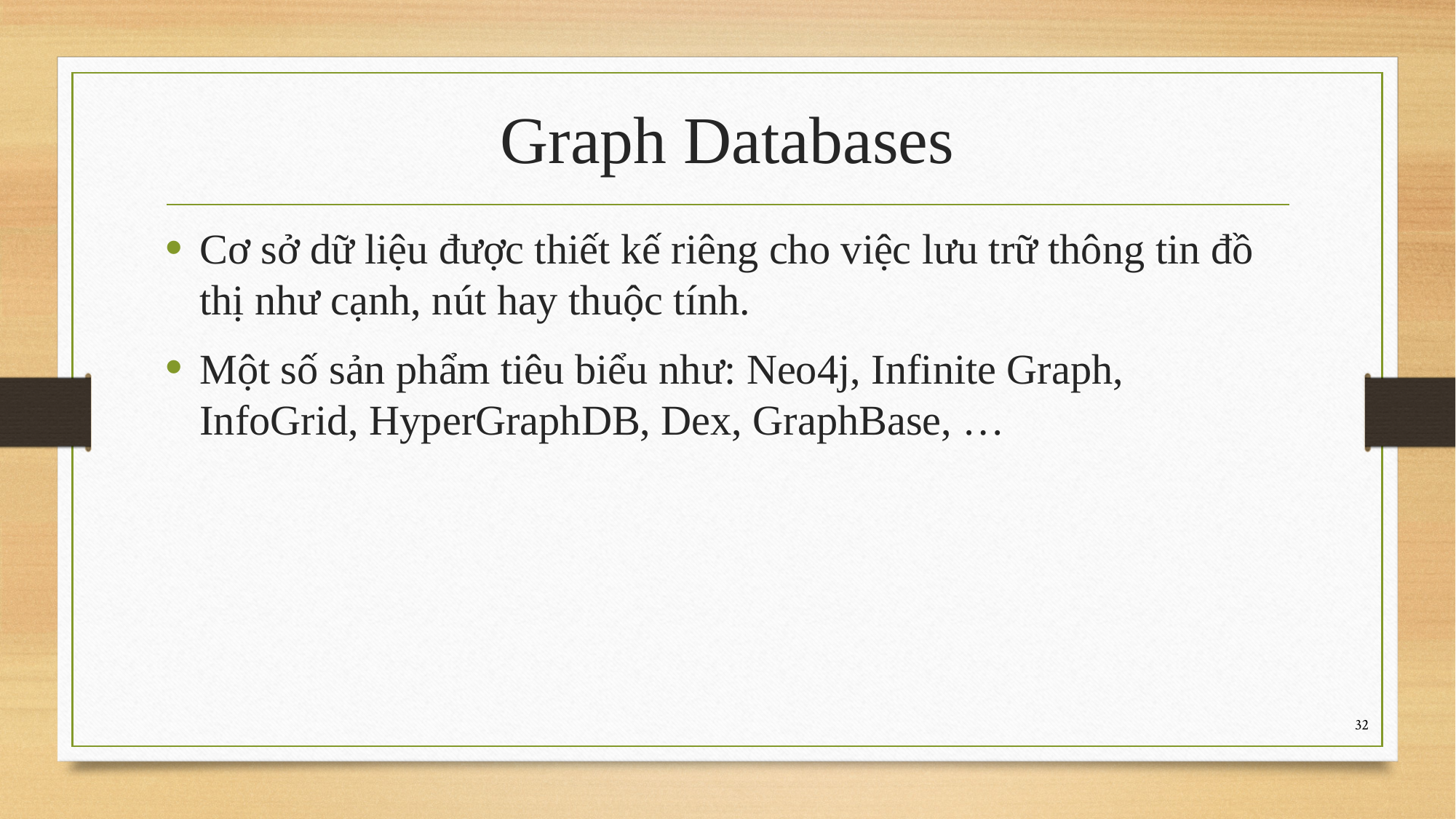

# Graph Databases
Cơ sở dữ liệu được thiết kế riêng cho việc lưu trữ thông tin đồ thị như cạnh, nút hay thuộc tính.
Một số sản phẩm tiêu biểu như: Neo4j, Infinite Graph, InfoGrid, HyperGraphDB, Dex, GraphBase, …
32